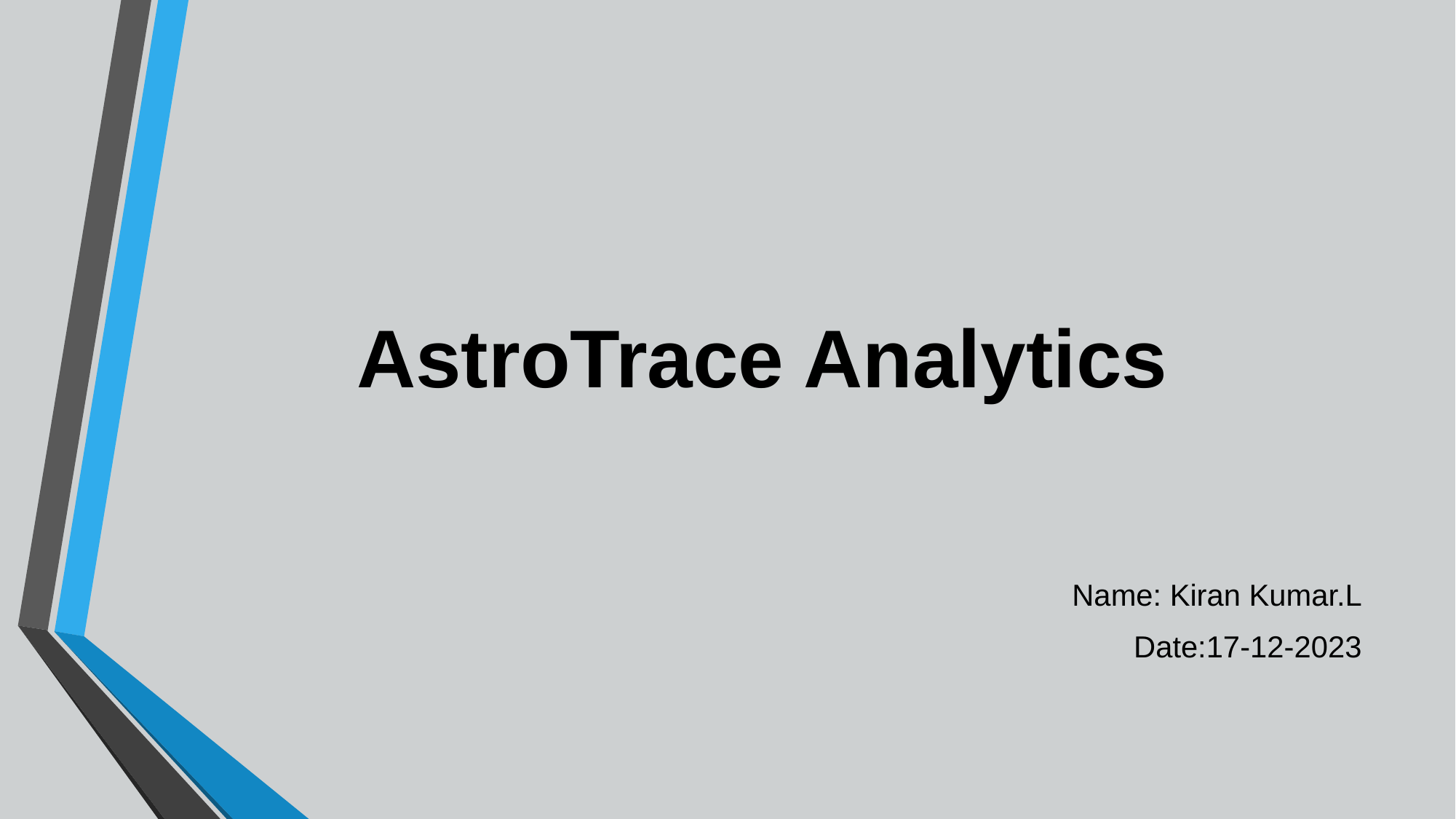

# AstroTrace Analytics
Name: Kiran Kumar.L
Date:17-12-2023